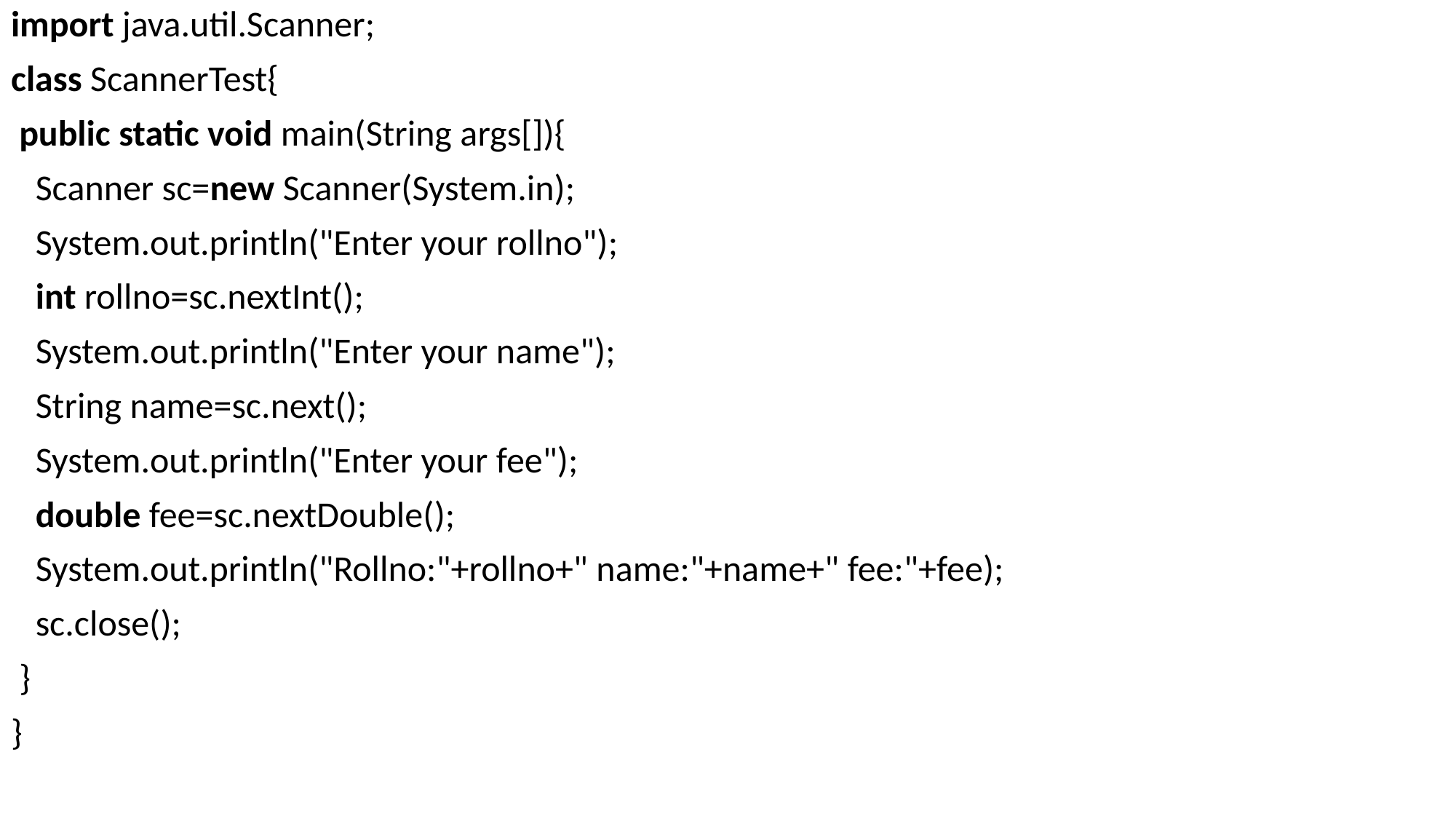

import java.util.Scanner;
class ScannerTest{
 public static void main(String args[]){
   Scanner sc=new Scanner(System.in);
   System.out.println("Enter your rollno");
   int rollno=sc.nextInt();
   System.out.println("Enter your name");
   String name=sc.next();
   System.out.println("Enter your fee");
   double fee=sc.nextDouble();
   System.out.println("Rollno:"+rollno+" name:"+name+" fee:"+fee);
   sc.close();
 }
}